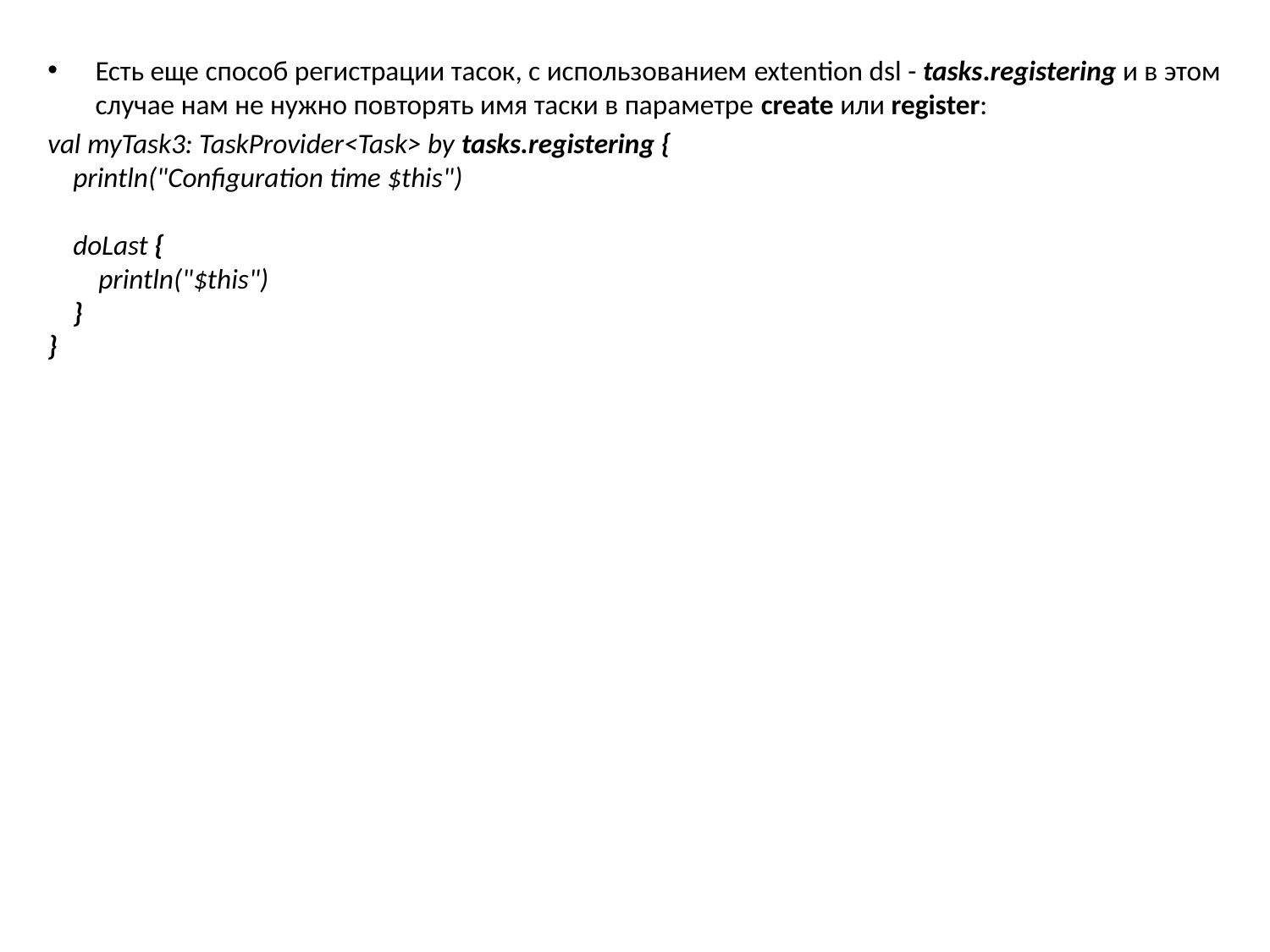

Есть еще способ регистрации тасок, с использованием extention dsl - tasks.registering и в этом случае нам не нужно повторять имя таски в параметре create или register:
val myTask3: TaskProvider<Task> by tasks.registering {
    println("Configuration time $this")
    doLast {
        println("$this")
    }
}